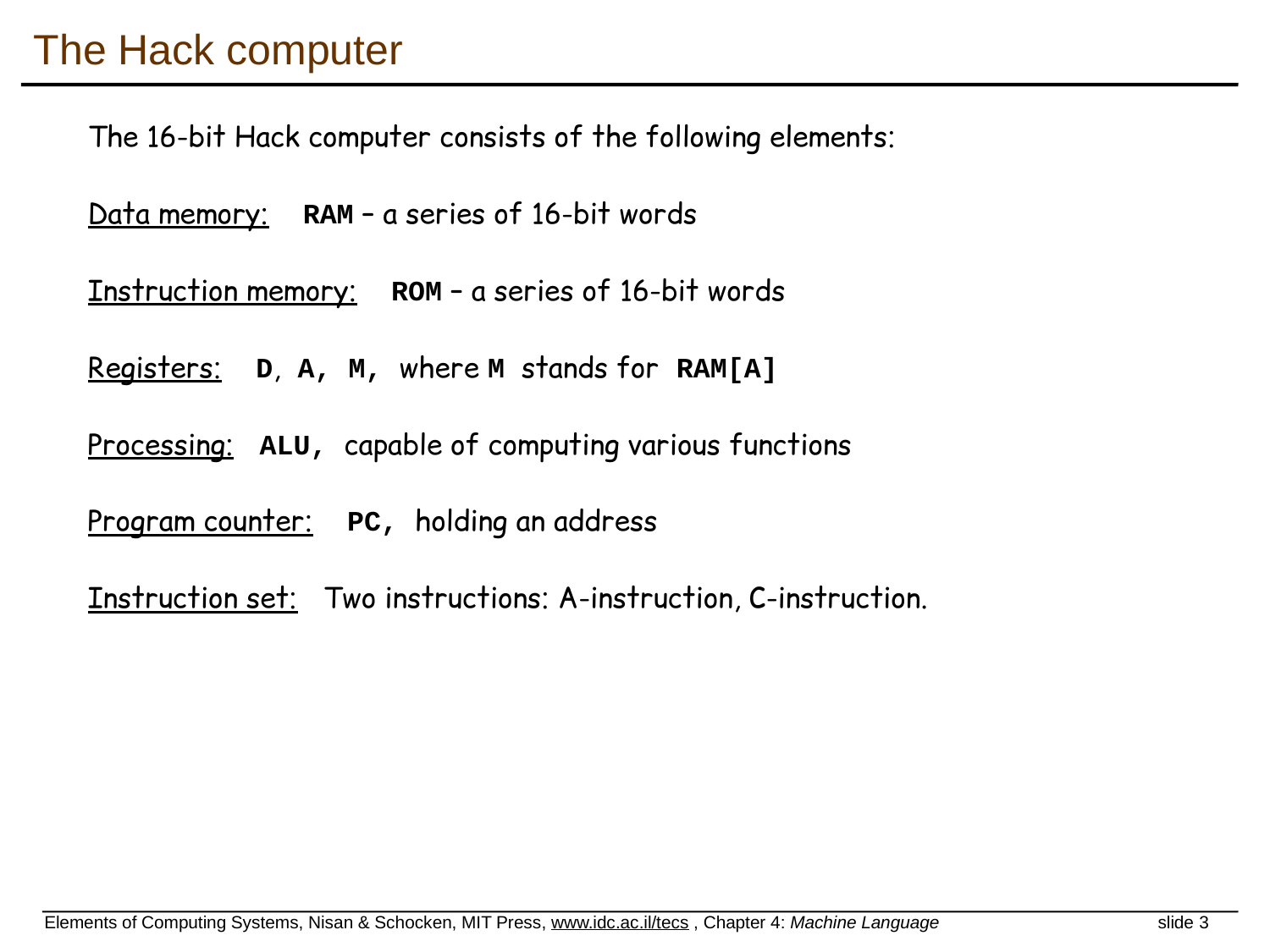

# The Hack computer
The 16-bit Hack computer consists of the following elements:
Data memory:    RAM – a series of 16-bit words
Instruction memory:    ROM – a series of 16-bit words
Registers:    D,  A, M, where M stands for RAM[A]
Processing:   ALU, capable of computing various functions
Program counter:    PC, holding an address
Instruction set:   Two instructions: A-instruction, C-instruction.